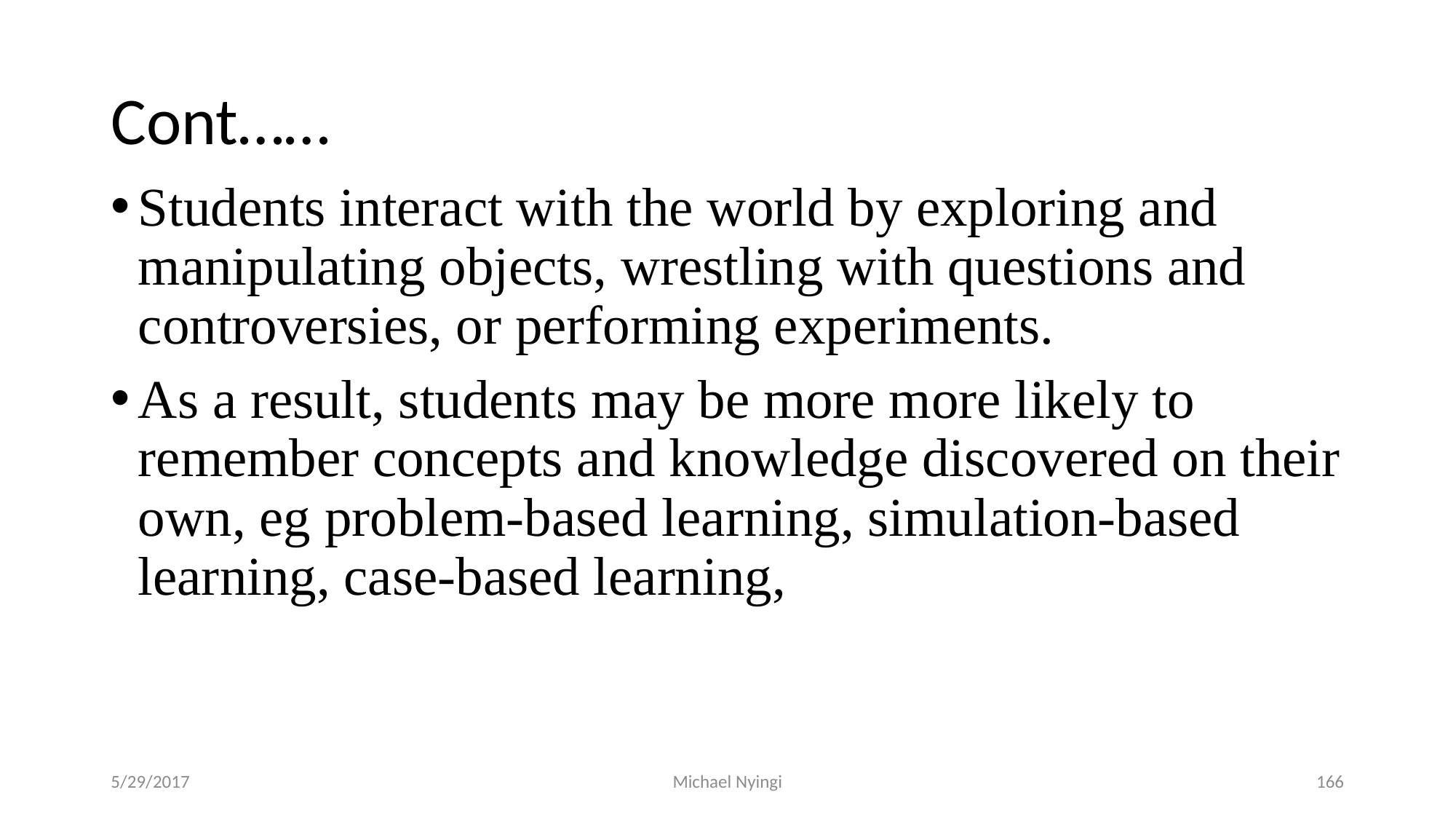

# Cont……

Students interact with the world by exploring and manipulating objects, wrestling with questions and controversies, or performing experiments.
As a result, students may be more more likely to remember concepts and knowledge discovered on their own, eg problem-based learning, simulation-based learning, case-based learning,

5/29/2017
Michael Nyingi
166